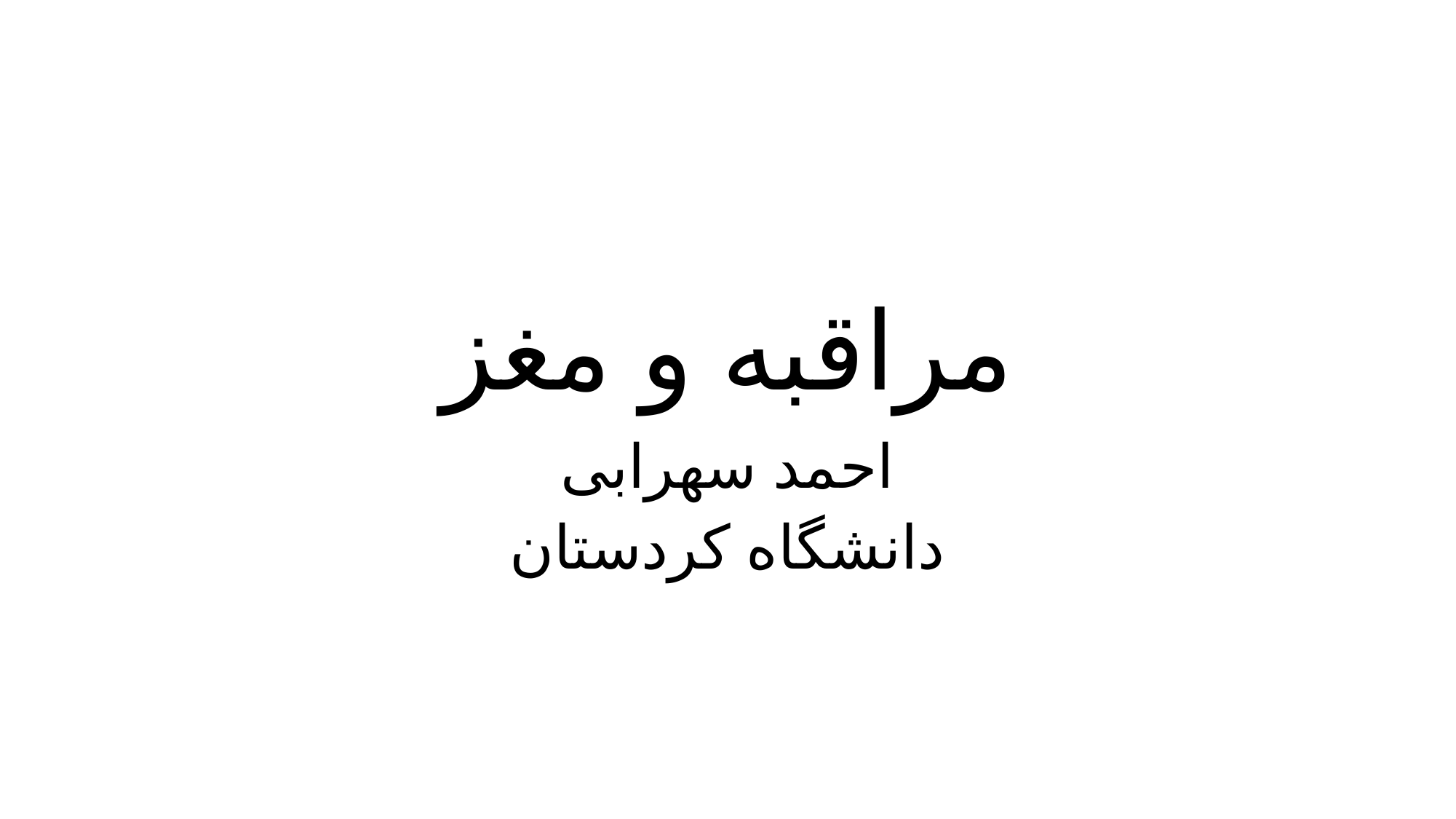

# مراقبه و مغز
احمد سهرابی
دانشگاه کردستان